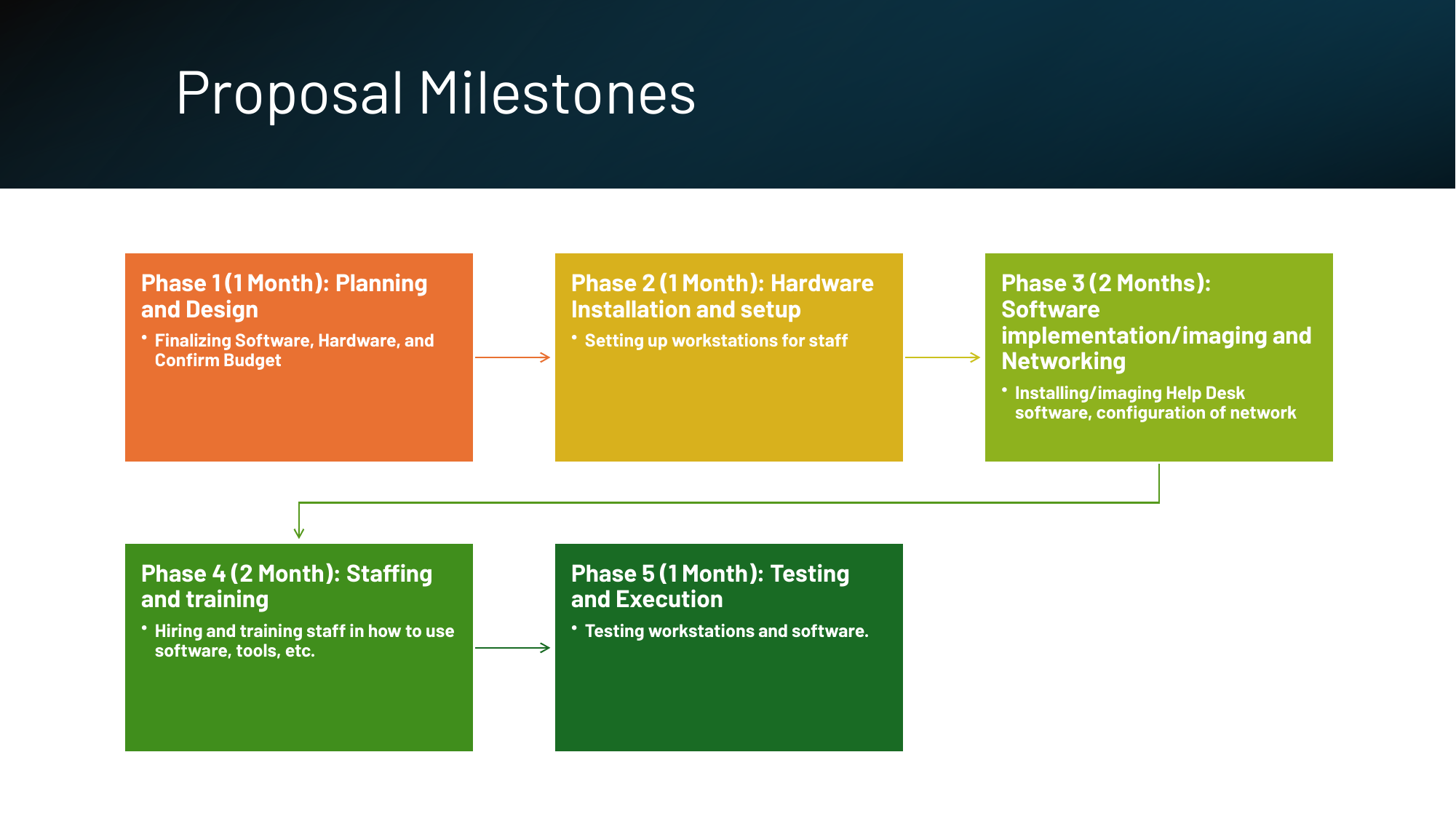

# Proposal Milestones

Phase 1 (1 Month): Planning and Design
Finalizing Software, Hardware, and Confirm Budget

Phase 2 (1 Month): Hardware Installation and setup
Setting up workstations for staff

Phase 3 (2 Months): Software implementation/imaging and Networking
Installing/imaging Help Desk software, configuration of network

Phase 4 (2 Month): Staffing and training
Hiring and training staff in how to use software, tools, etc.
Phase 5 (1 Month): Testing and Execution
Testing workstations and software.